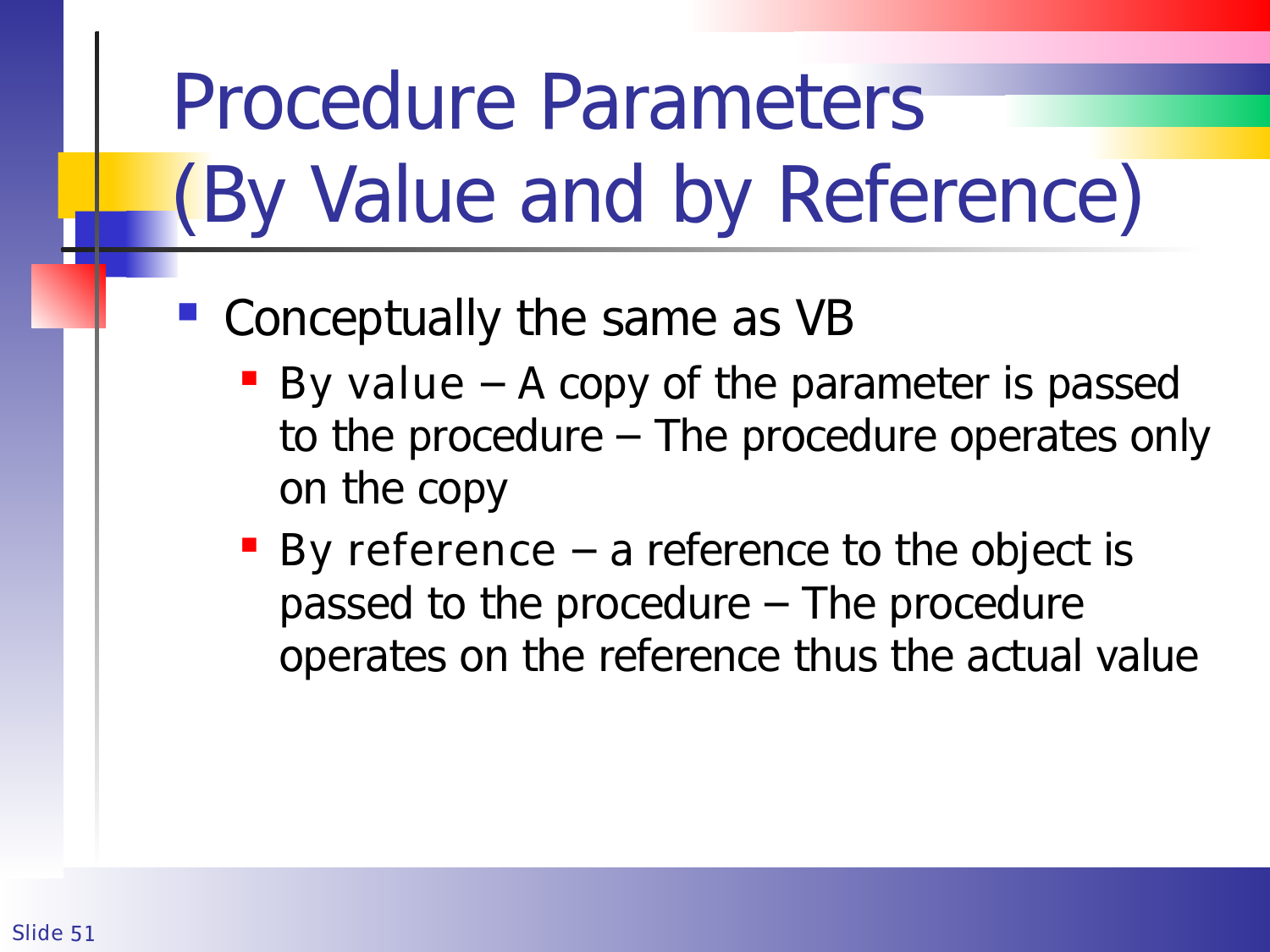

# Procedure Parameters (By Value and by Reference)
Conceptually the same as VB
By value – A copy of the parameter is passed to the procedure – The procedure operates only on the copy
By reference – a reference to the object is passed to the procedure – The procedure operates on the reference thus the actual value